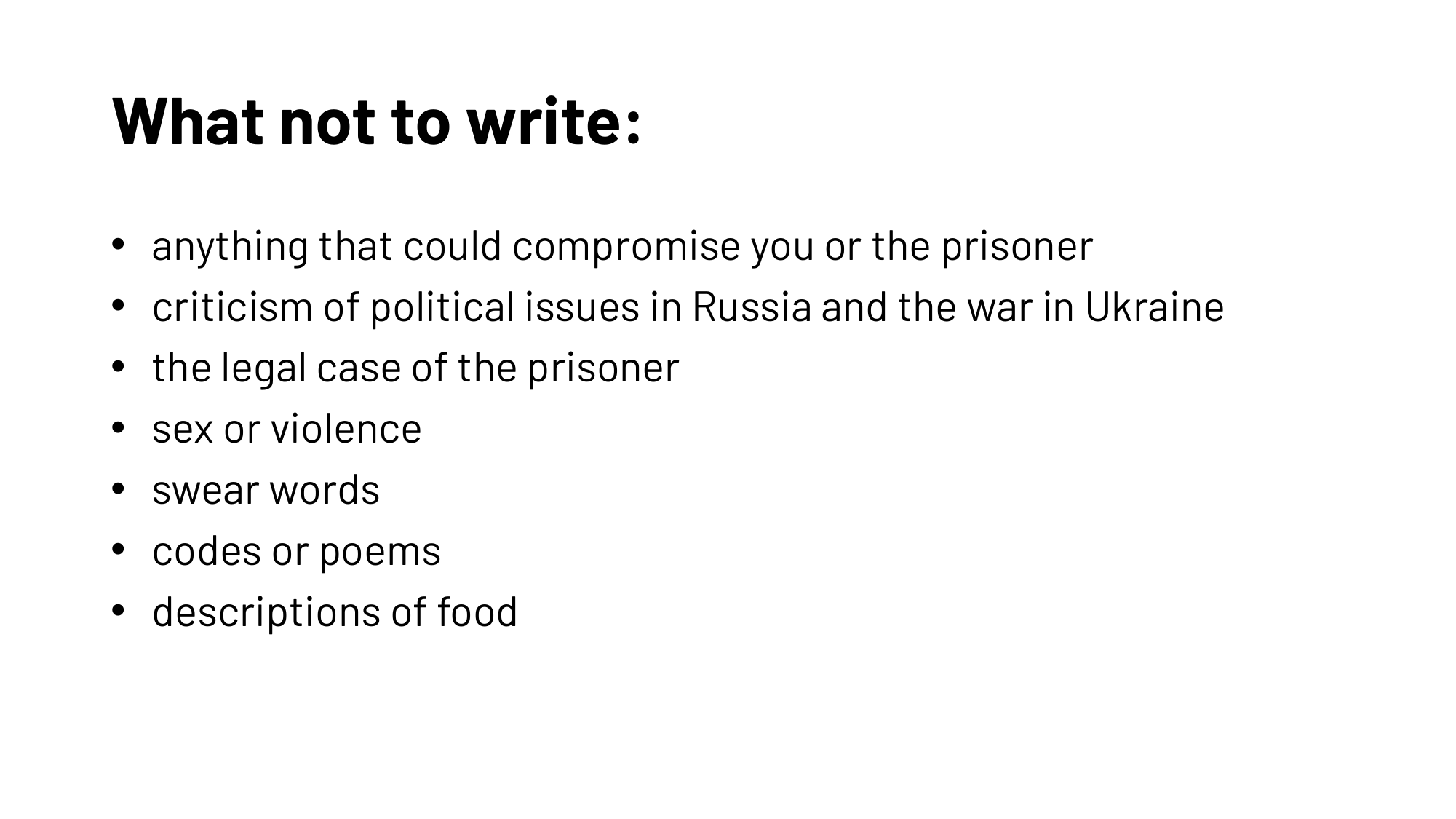

# What not to write:
anything that could compromise you or the prisoner
criticism of political issues in Russia and the war in Ukraine
the legal case of the prisoner
sex or violence
swear words
codes or poems
descriptions of food